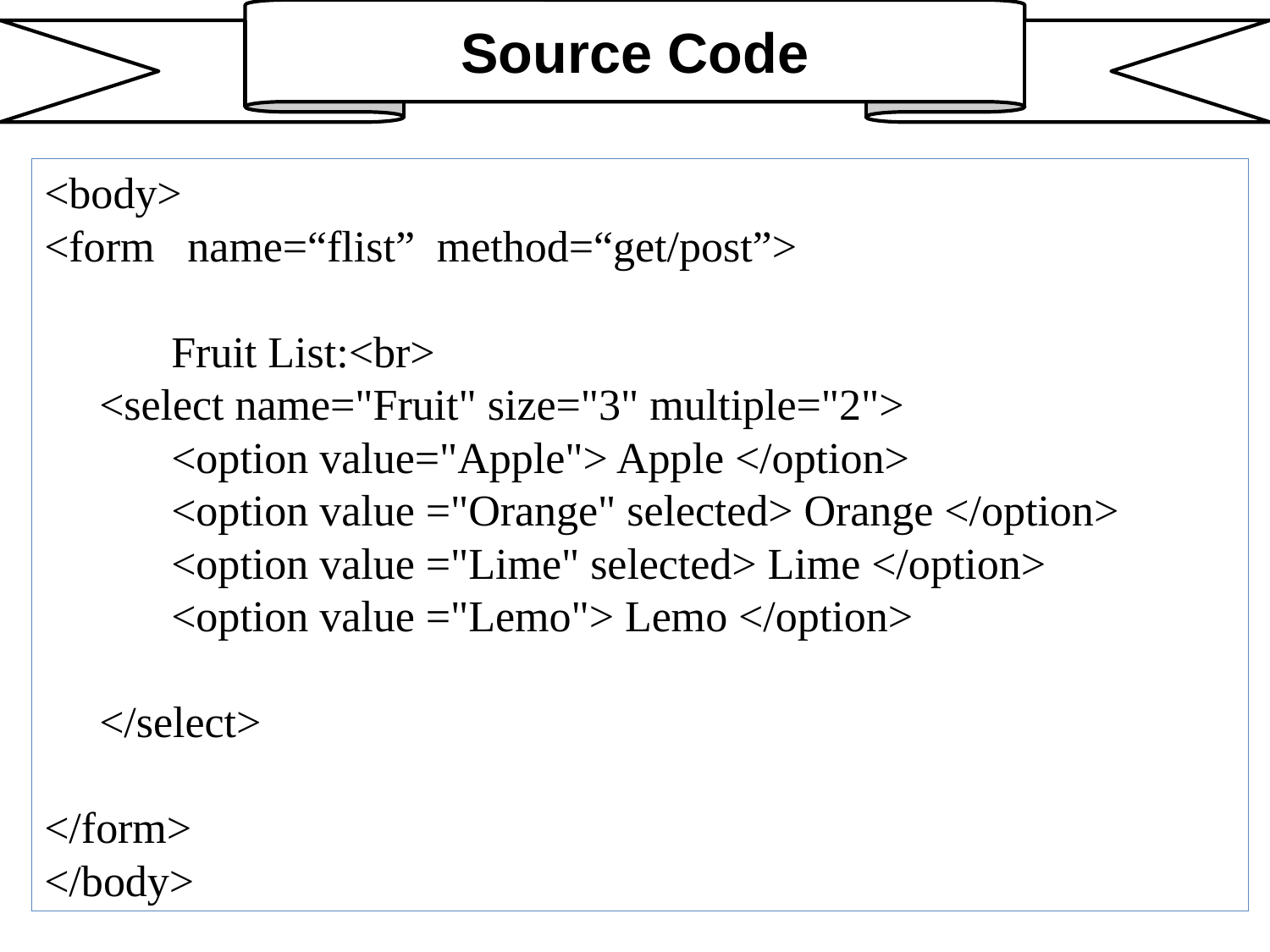

Source Code
<body>
<form   name=“flist”  method=“get/post”>

	Fruit List:<br>
     <select name="Fruit" size="3" multiple="2">
	<option value="Apple"> Apple </option>
	<option value ="Orange" selected> Orange </option>
	<option value ="Lime" selected> Lime </option>
	<option value ="Lemo"> Lemo </option>

     </select>

</form>
</body>